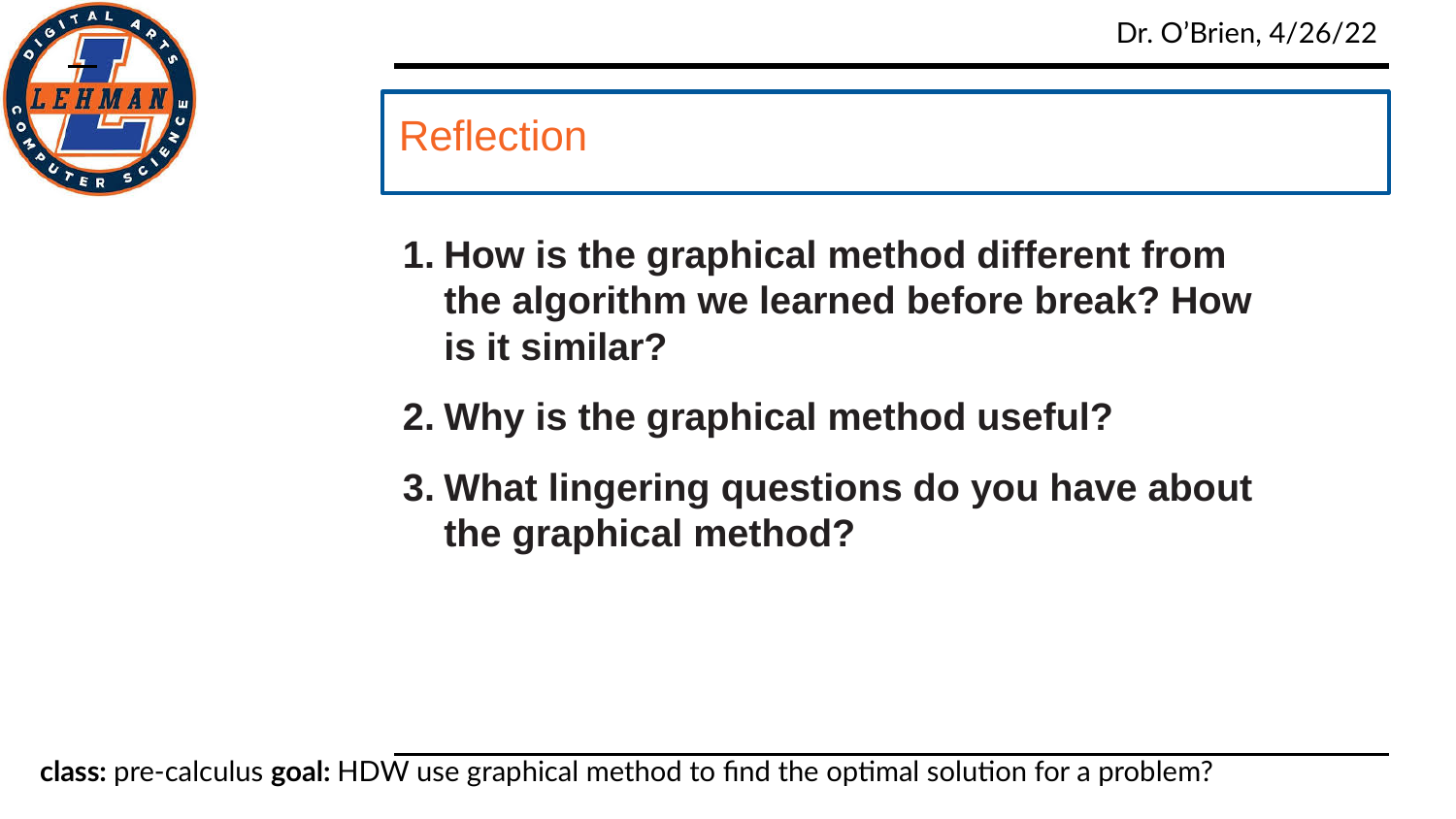

# d

Reflection
How is the graphical method different from the algorithm we learned before break? How is it similar?
Why is the graphical method useful?
What lingering questions do you have about the graphical method?